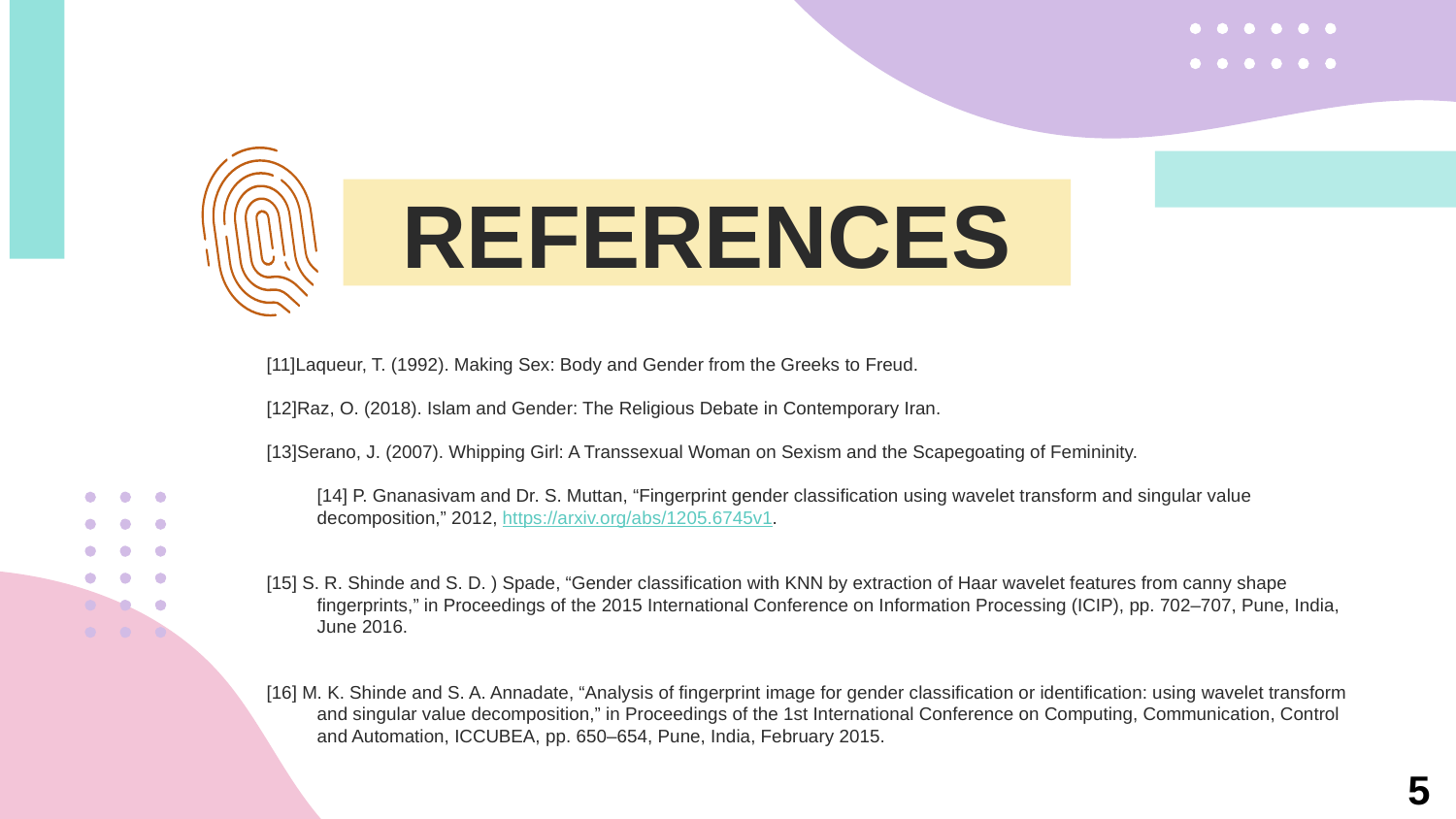

REFERENCES
[11]Laqueur, T. (1992). Making Sex: Body and Gender from the Greeks to Freud.
[12]Raz, O. (2018). Islam and Gender: The Religious Debate in Contemporary Iran.
[13]Serano, J. (2007). Whipping Girl: A Transsexual Woman on Sexism and the Scapegoating of Femininity.
[14] P. Gnanasivam and Dr. S. Muttan, “Fingerprint gender classification using wavelet transform and singular value decomposition,” 2012, https://arxiv.org/abs/1205.6745v1.
[15] S. R. Shinde and S. D. ) Spade, “Gender classification with KNN by extraction of Haar wavelet features from canny shape fingerprints,” in Proceedings of the 2015 International Conference on Information Processing (ICIP), pp. 702–707, Pune, India, June 2016.
[16] M. K. Shinde and S. A. Annadate, “Analysis of fingerprint image for gender classification or identification: using wavelet transform and singular value decomposition,” in Proceedings of the 1st International Conference on Computing, Communication, Control and Automation, ICCUBEA, pp. 650–654, Pune, India, February 2015.
5